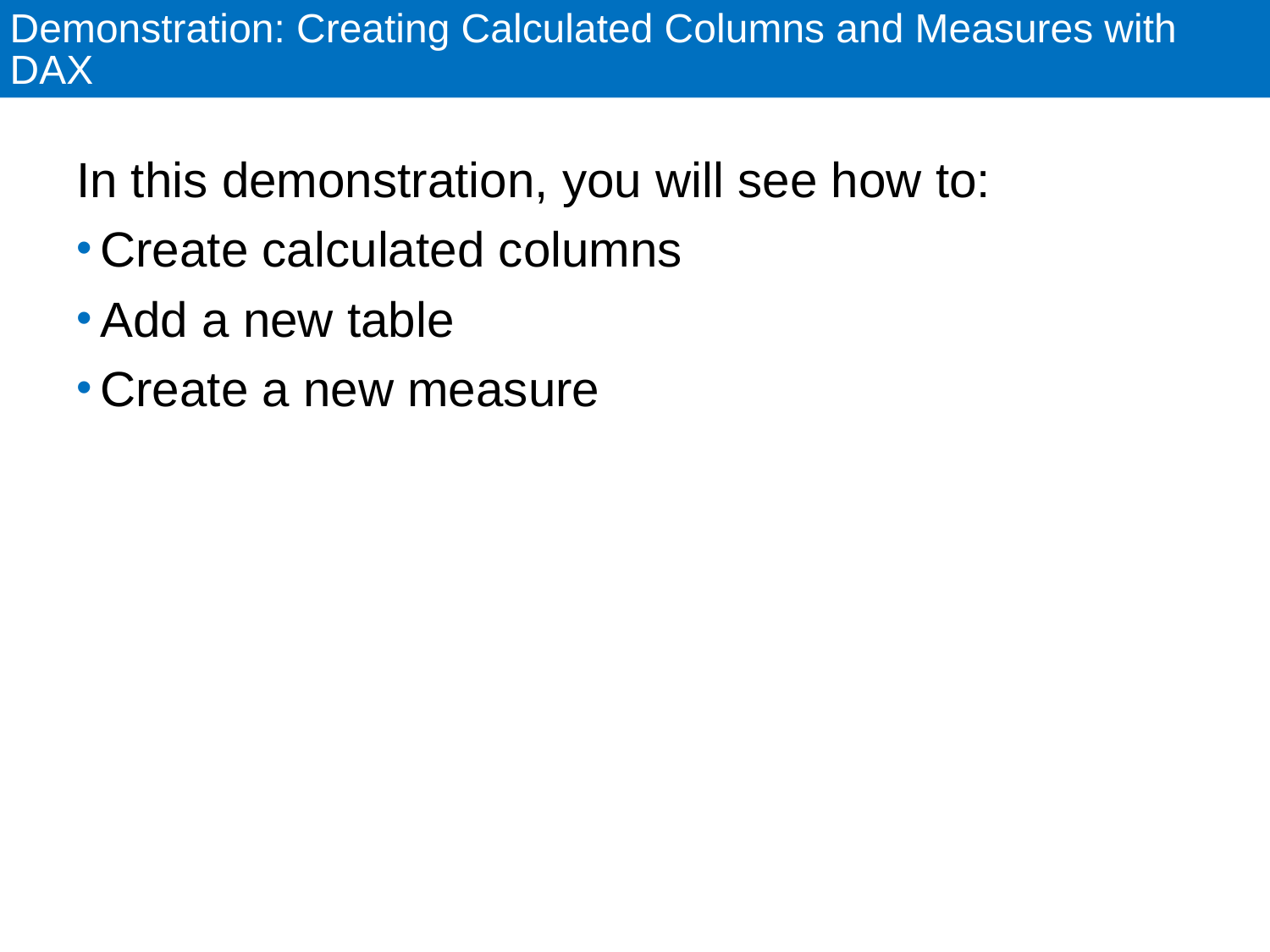

# Demonstration: Creating Calculated Columns and Measures with DAX
In this demonstration, you will see how to:
Create calculated columns
Add a new table
Create a new measure